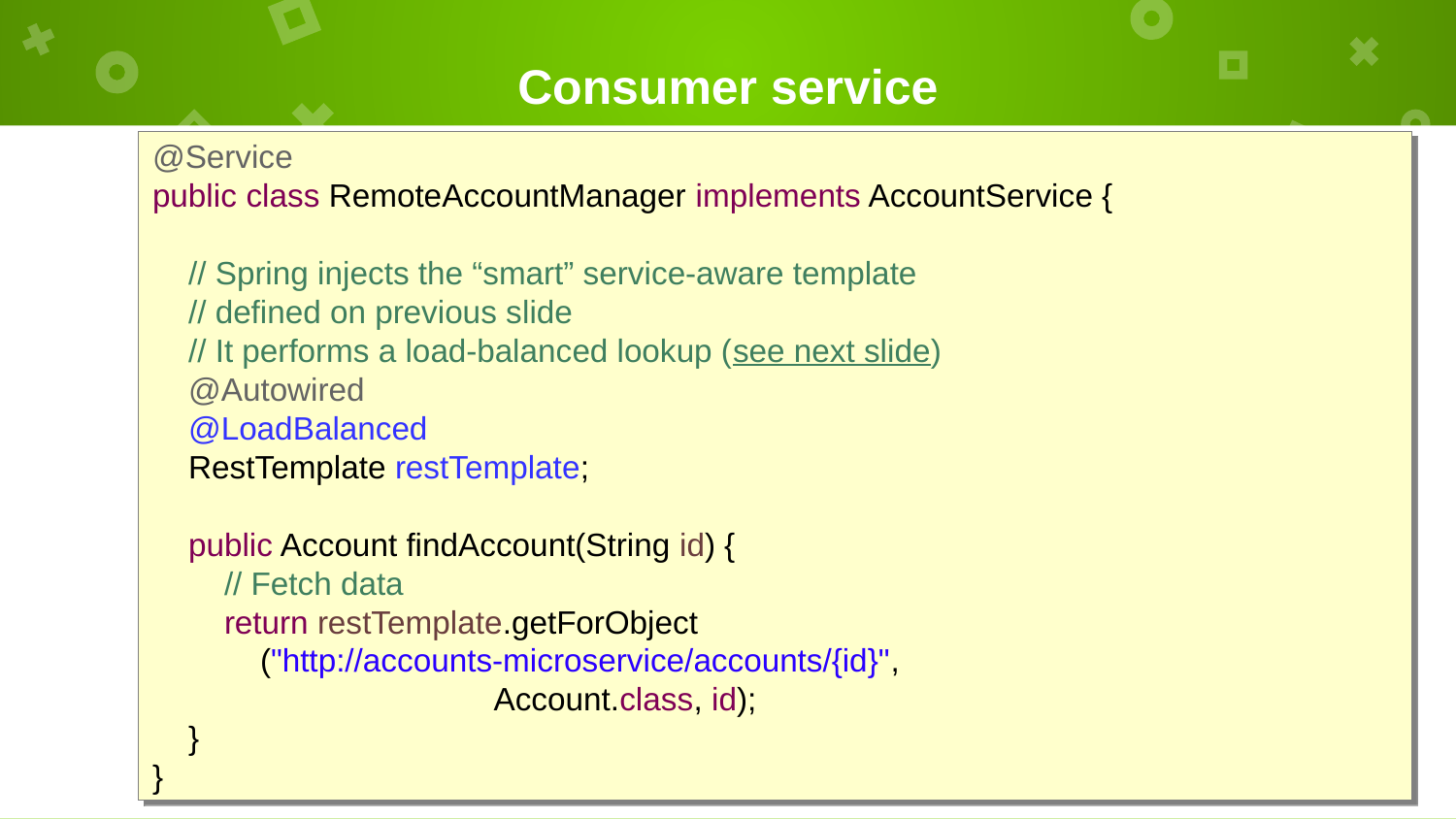

# Consumer service
@Service
public class RemoteAccountManager implements AccountService {

    // Spring injects the “smart” service-aware template
    // defined on previous slide
    // It performs a load-balanced lookup (see next slide)
    @Autowired
    @LoadBalanced
    RestTemplate restTemplate;

    public Account findAccount(String id) {
        // Fetch data
        return restTemplate.getForObject
            ("http://accounts-microservice/accounts/{id}",
                                      Account.class, id);
    }
}